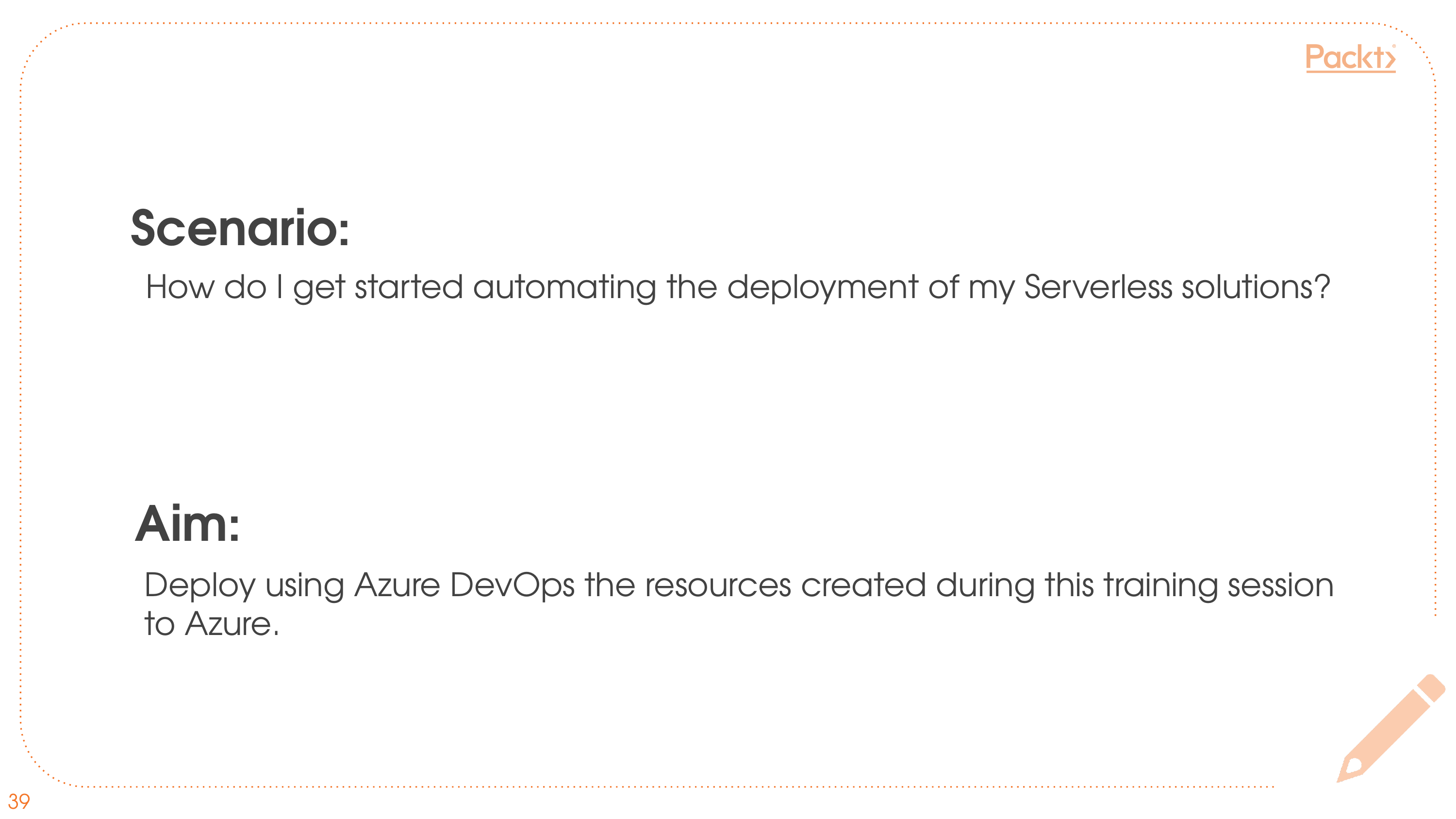

Sld2
Slide12
Scenario: Write the Scenario here
Scenario:
How do I get started automating the deployment of my Serverless solutions?

Aim:
Deploy using Azure DevOps the resources created during this training session to Azure.
39